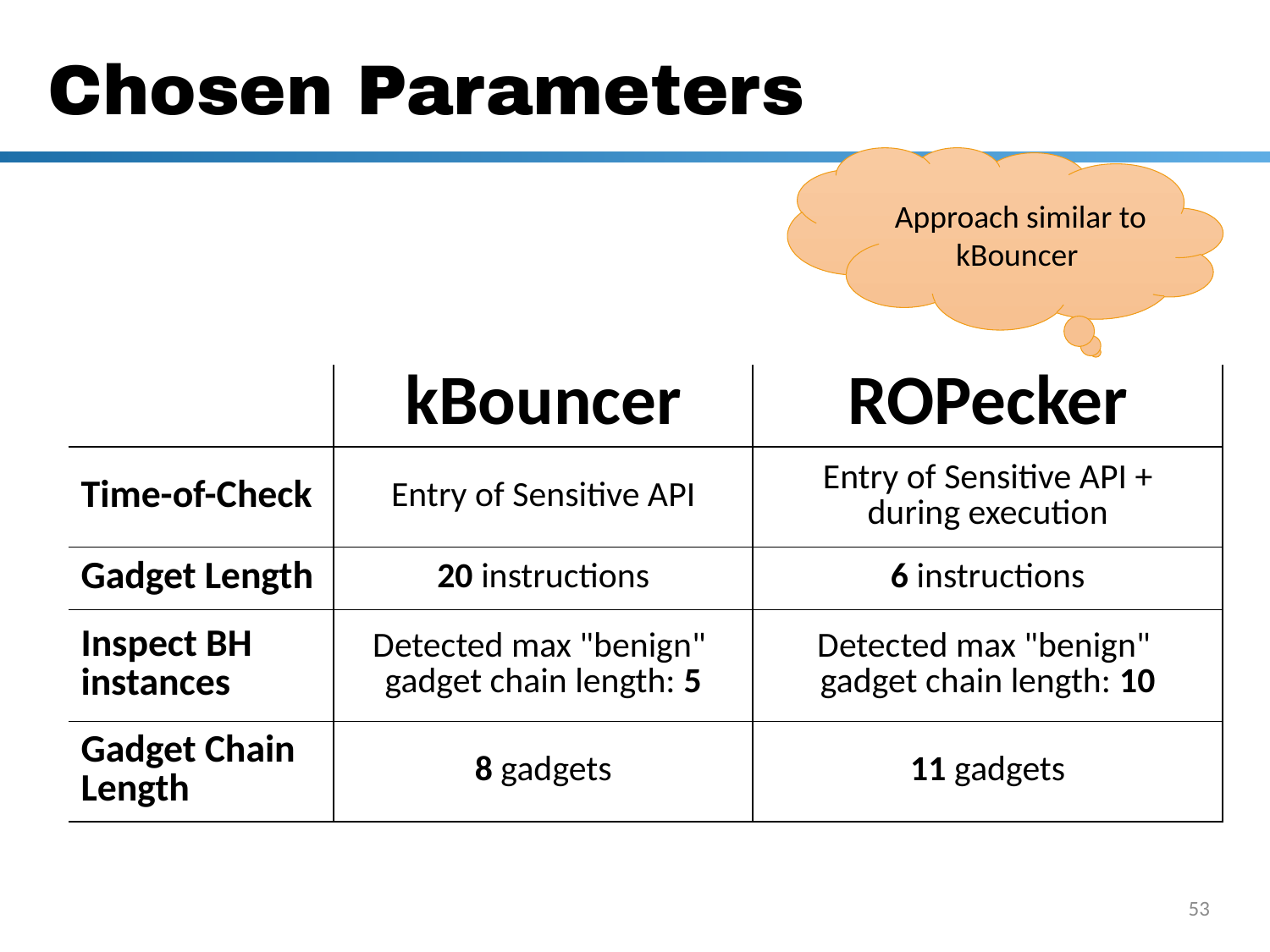

# Chosen Parameters
Approach similar to kBouncer
|  | kBouncer | ROPecker |
| --- | --- | --- |
| Time-of-Check | Entry of Sensitive API | Entry of Sensitive API + during execution |
| Gadget Length | 20 instructions | 6 instructions |
| Inspect BH instances | Detected max "benign" gadget chain length: 5 | Detected max "benign" gadget chain length: 10 |
| Gadget Chain Length | 8 gadgets | 11 gadgets |
53